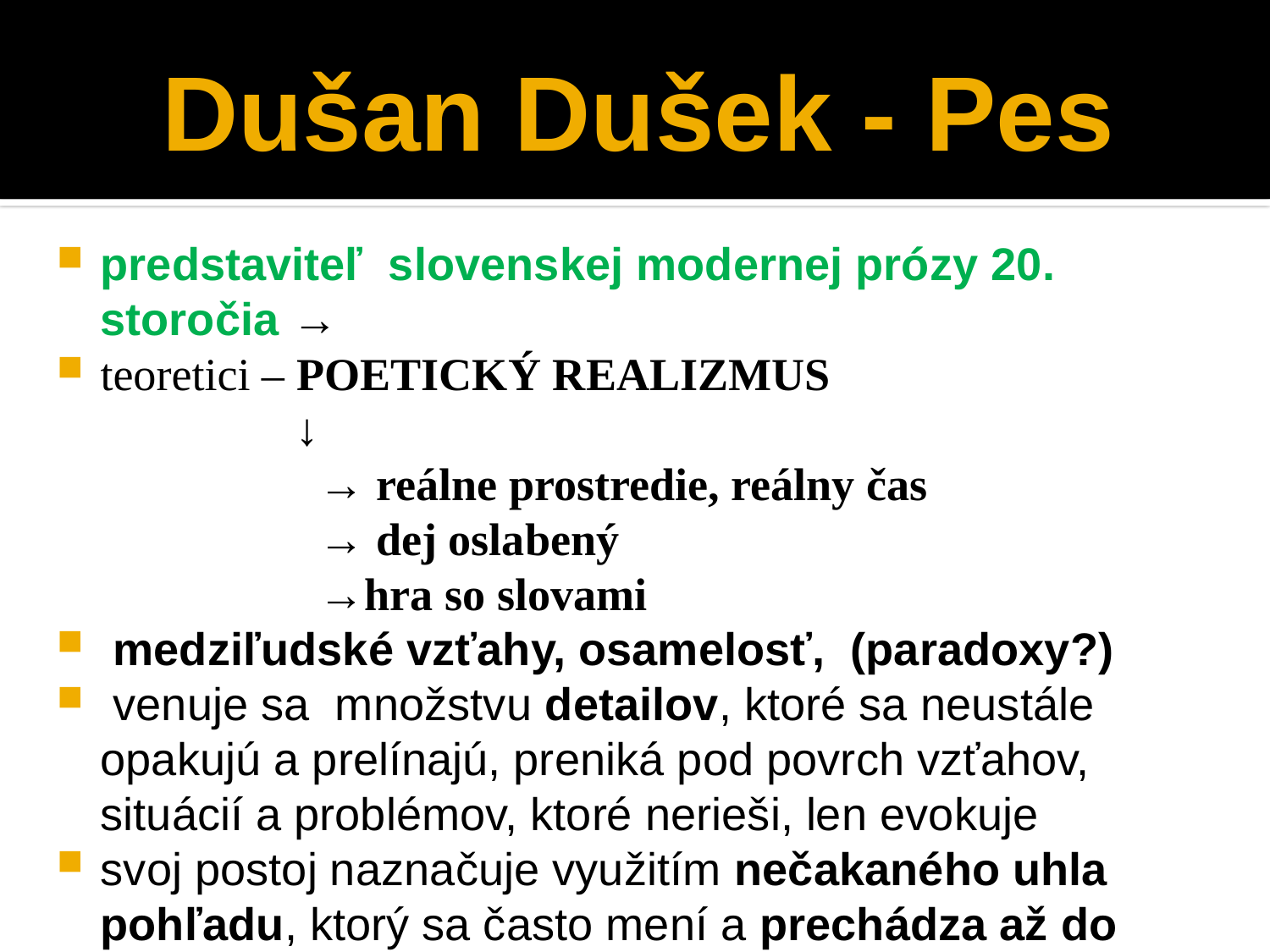

# Dušan Dušek - Pes
predstaviteľ  slovenskej modernej prózy 20. storočia →
teoretici – POETICKÝ REALIZMUS
                     ↓
                       → reálne prostredie, reálny čas
                       → dej oslabený
                       →hra so slovami
 medziľudské vzťahy, osamelosť,  (paradoxy?)
 venuje sa  množstvu detailov, ktoré sa neustále opakujú a prelínajú, preniká pod povrch vzťahov, situácií a problémov, ktoré nerieši, len evokuje
svoj postoj naznačuje využitím nečakaného uhla pohľadu, ktorý sa často mení a prechádza až do neskutočna a fantázie